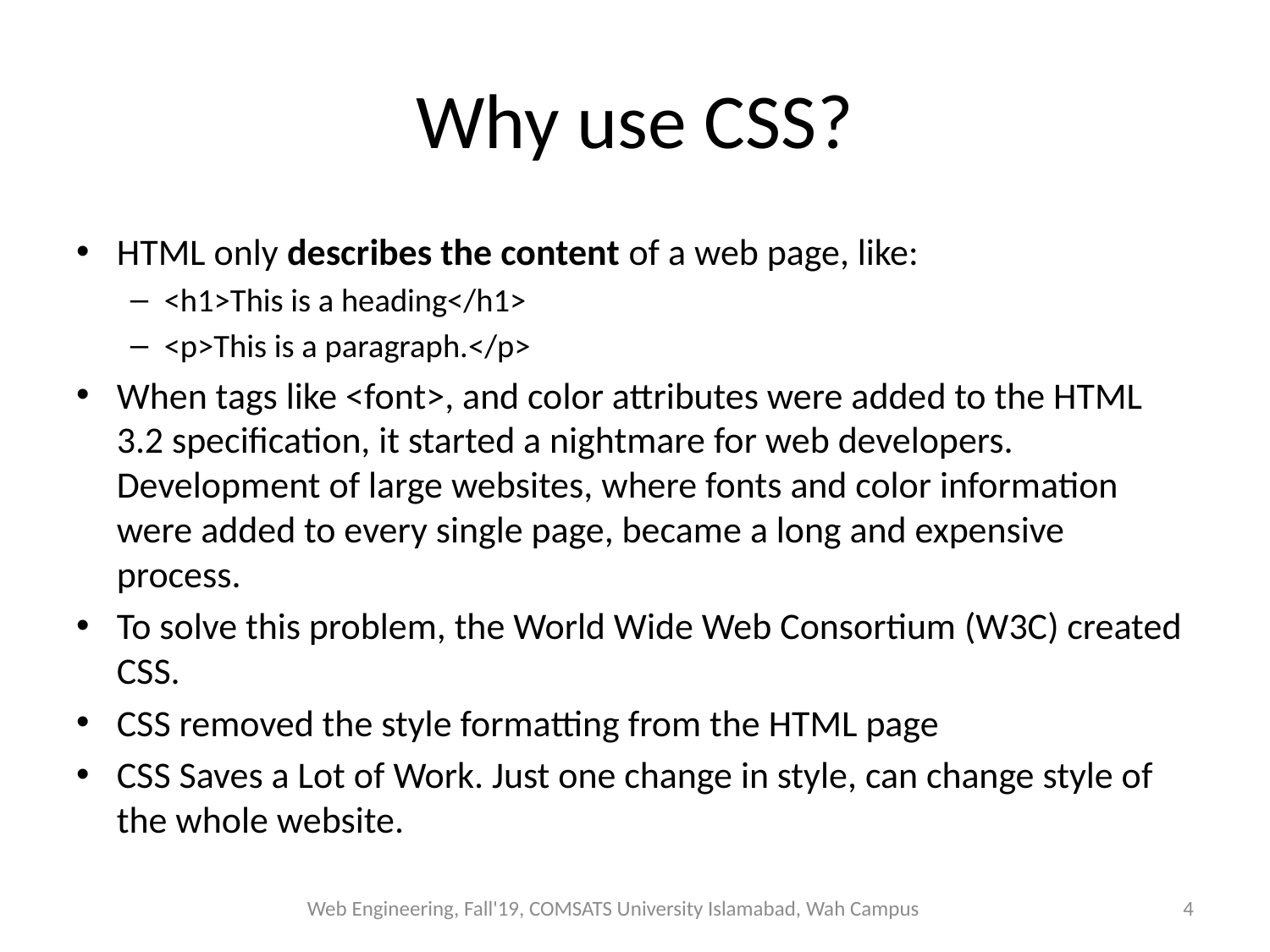

# Why use CSS?
HTML only describes the content of a web page, like:
<h1>This is a heading</h1>
<p>This is a paragraph.</p>
When tags like <font>, and color attributes were added to the HTML 3.2 specification, it started a nightmare for web developers. Development of large websites, where fonts and color information were added to every single page, became a long and expensive process.
To solve this problem, the World Wide Web Consortium (W3C) created CSS.
CSS removed the style formatting from the HTML page
CSS Saves a Lot of Work. Just one change in style, can change style of the whole website.

Web Engineering, Fall'19, COMSATS University Islamabad, Wah Campus
4